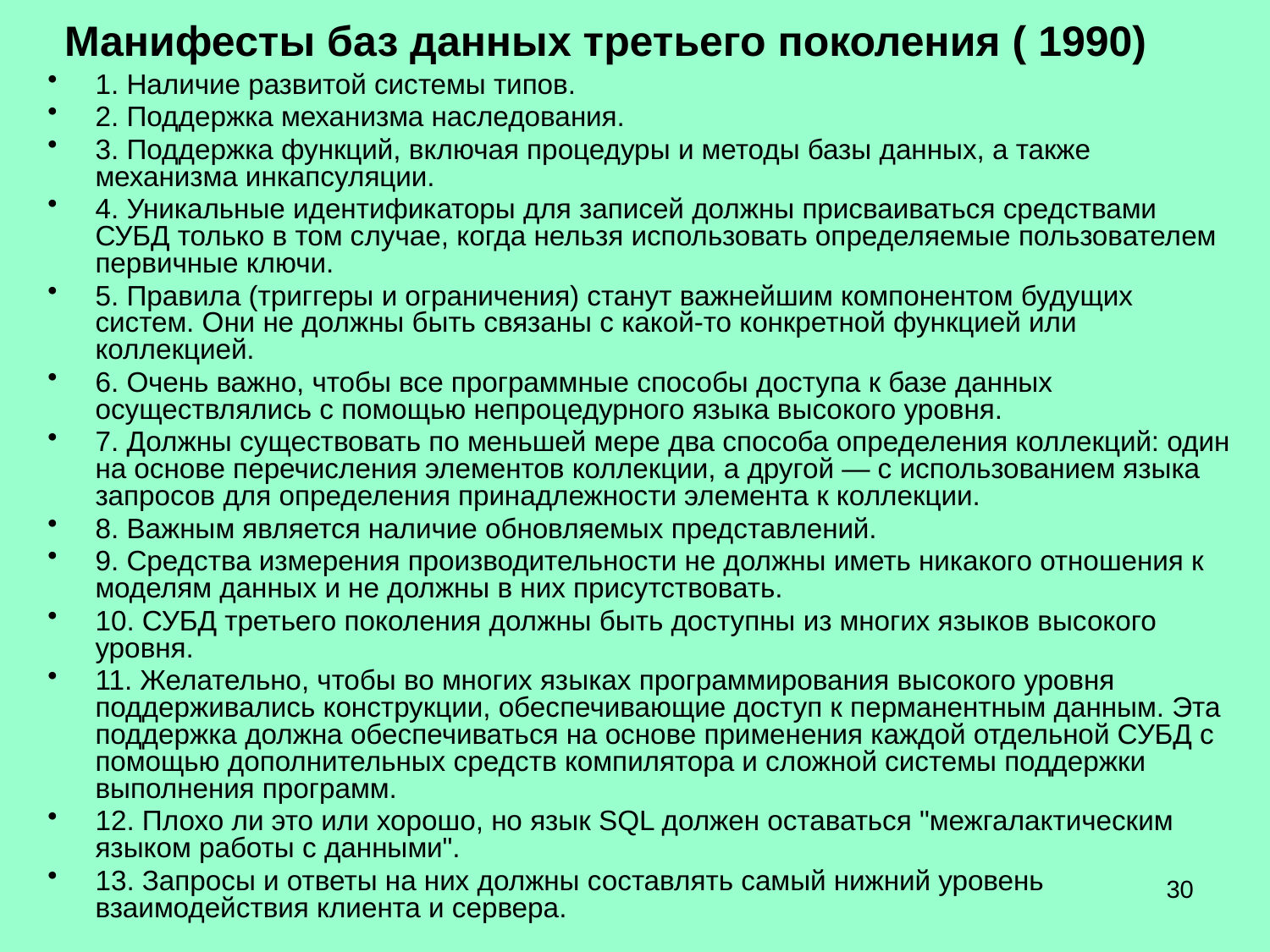

# Манифесты баз данных третьего поколения ( 1990)
1. Наличие развитой системы типов.
2. Поддержка механизма наследования.
3. Поддержка функций, включая процедуры и методы базы данных, а также механизма инкапсуляции.
4. Уникальные идентификаторы для записей должны присваиваться средствами СУБД только в том случае, когда нельзя использовать определяемые пользователем первичные ключи.
5. Правила (триггеры и ограничения) станут важнейшим компонентом будущих систем. Они не должны быть связаны с какой-то конкретной функцией или коллекцией.
6. Очень важно, чтобы все программные способы доступа к базе данных осуществлялись с помощью непроцедурного языка высокого уровня.
7. Должны существовать по меньшей мере два способа определения коллекций: один на основе перечисления элементов коллекции, а другой — с использованием языка запросов для определения принадлежности элемента к коллекции.
8. Важным является наличие обновляемых представлений.
9. Средства измерения производительности не должны иметь никакого отношения к моделям данных и не должны в них присутствовать.
10. СУБД третьего поколения должны быть доступны из многих языков высокого уровня.
11. Желательно, чтобы во многих языках программирования высокого уровня поддерживались конструкции, обеспечивающие доступ к перманентным данным. Эта поддержка должна обеспечиваться на основе применения каждой отдельной СУБД с помощью дополнительных средств компилятора и сложной системы поддержки выполнения программ.
12. Плохо ли это или хорошо, но язык SQL должен оставаться "межгалактическим языком работы с данными".
13. Запросы и ответы на них должны составлять самый нижний уровень взаимодействия клиента и сервера.
30